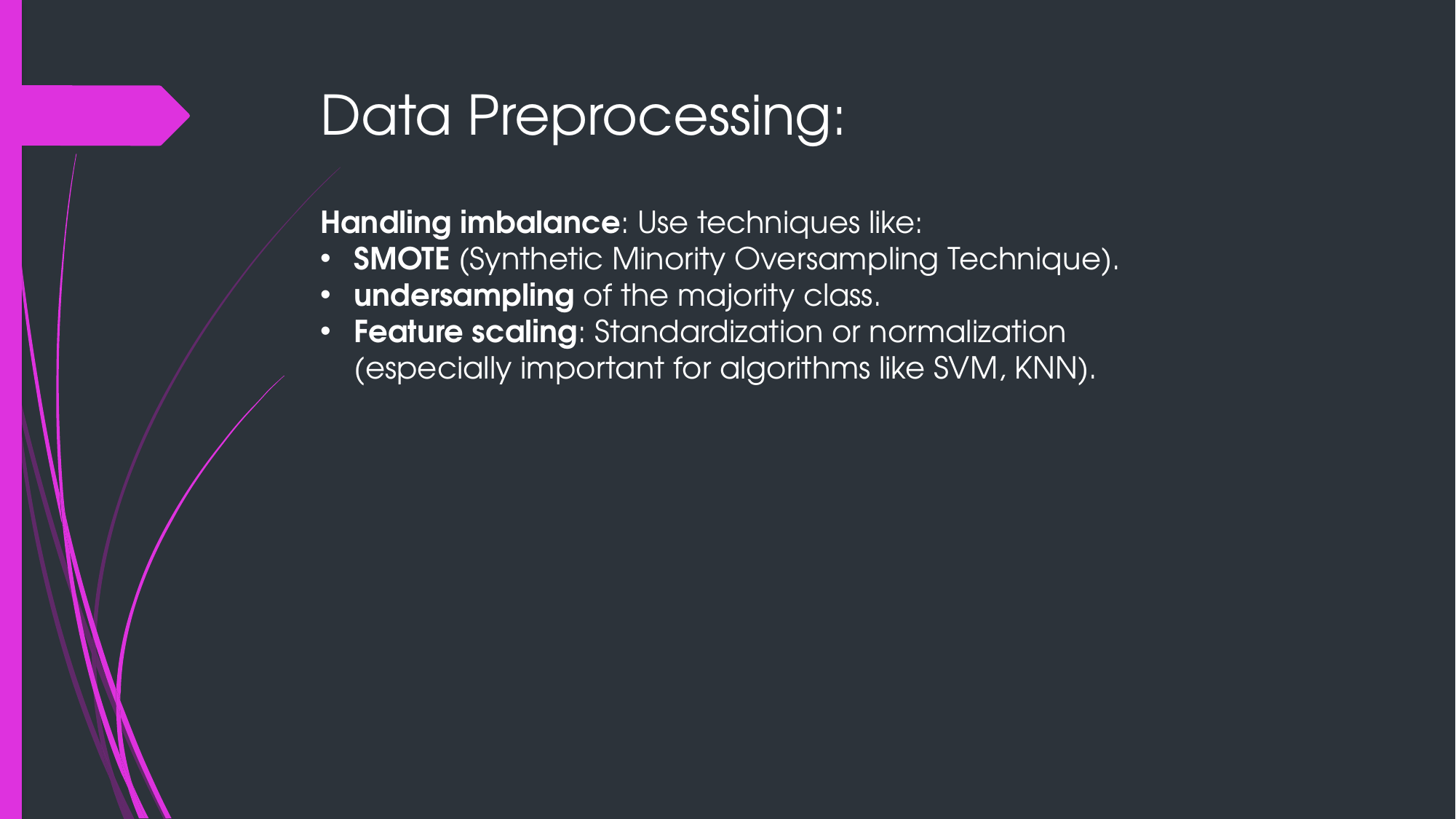

# Data Preprocessing:
Handling imbalance: Use techniques like:
SMOTE (Synthetic Minority Oversampling Technique).
undersampling of the majority class.
Feature scaling: Standardization or normalization (especially important for algorithms like SVM, KNN).